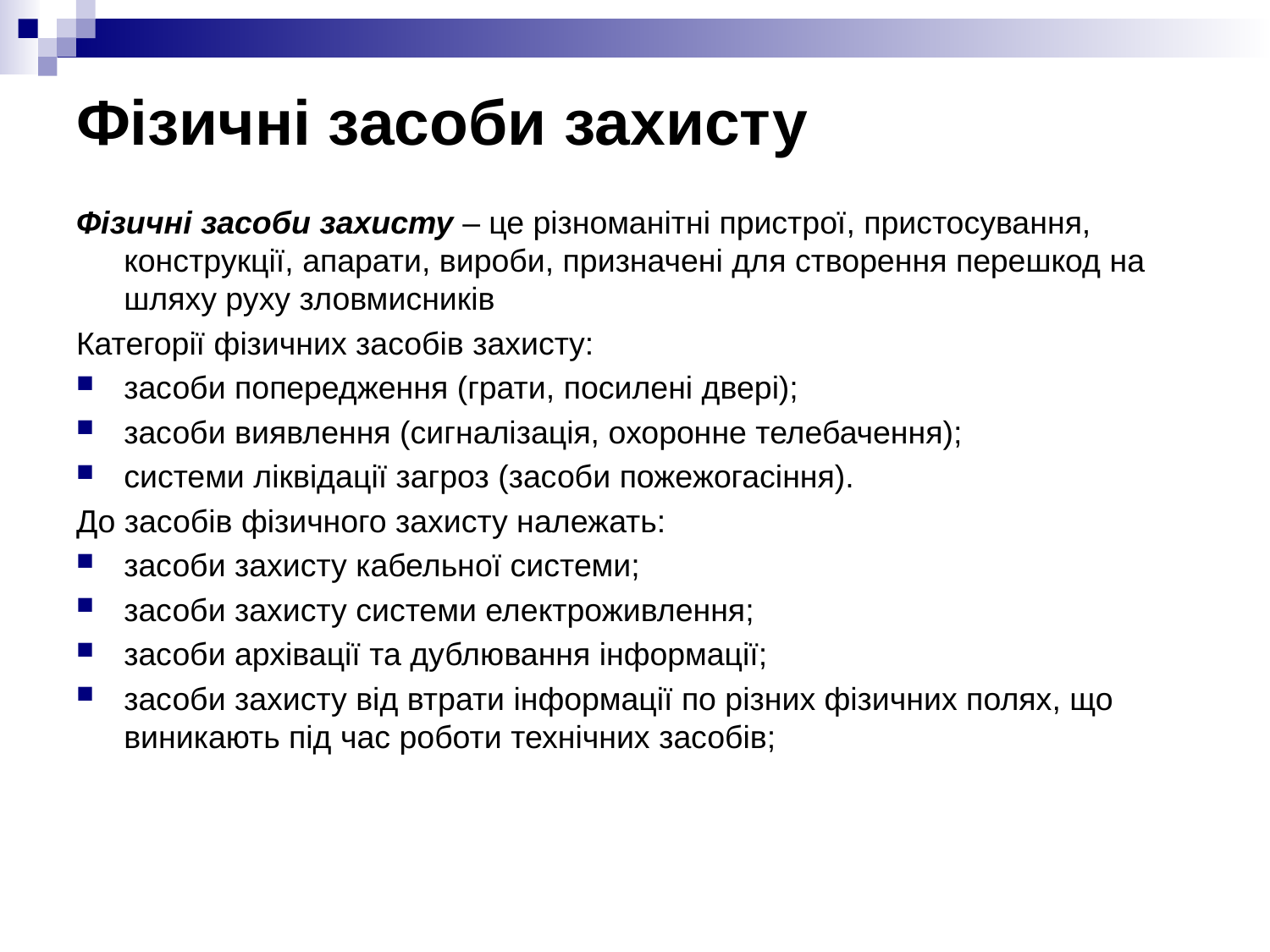

# Фізичні засоби захисту
Фізичні засоби захисту – це різноманітні пристрої, пристосування, конструкції, апарати, вироби, призначені для створення перешкод на шляху руху зловмисників
Категорії фізичних засобів захисту:
засоби попередження (грати, посилені двері);
засоби виявлення (сигналізація, охоронне телебачення);
системи ліквідації загроз (засоби пожежогасіння).
До засобів фізичного захисту належать:
засоби захисту кабельної системи;
засоби захисту системи електроживлення;
засоби архівації та дублювання інформації;
засоби захисту від втрати інформації по різних фізичних полях, що виникають під час роботи технічних засобів;